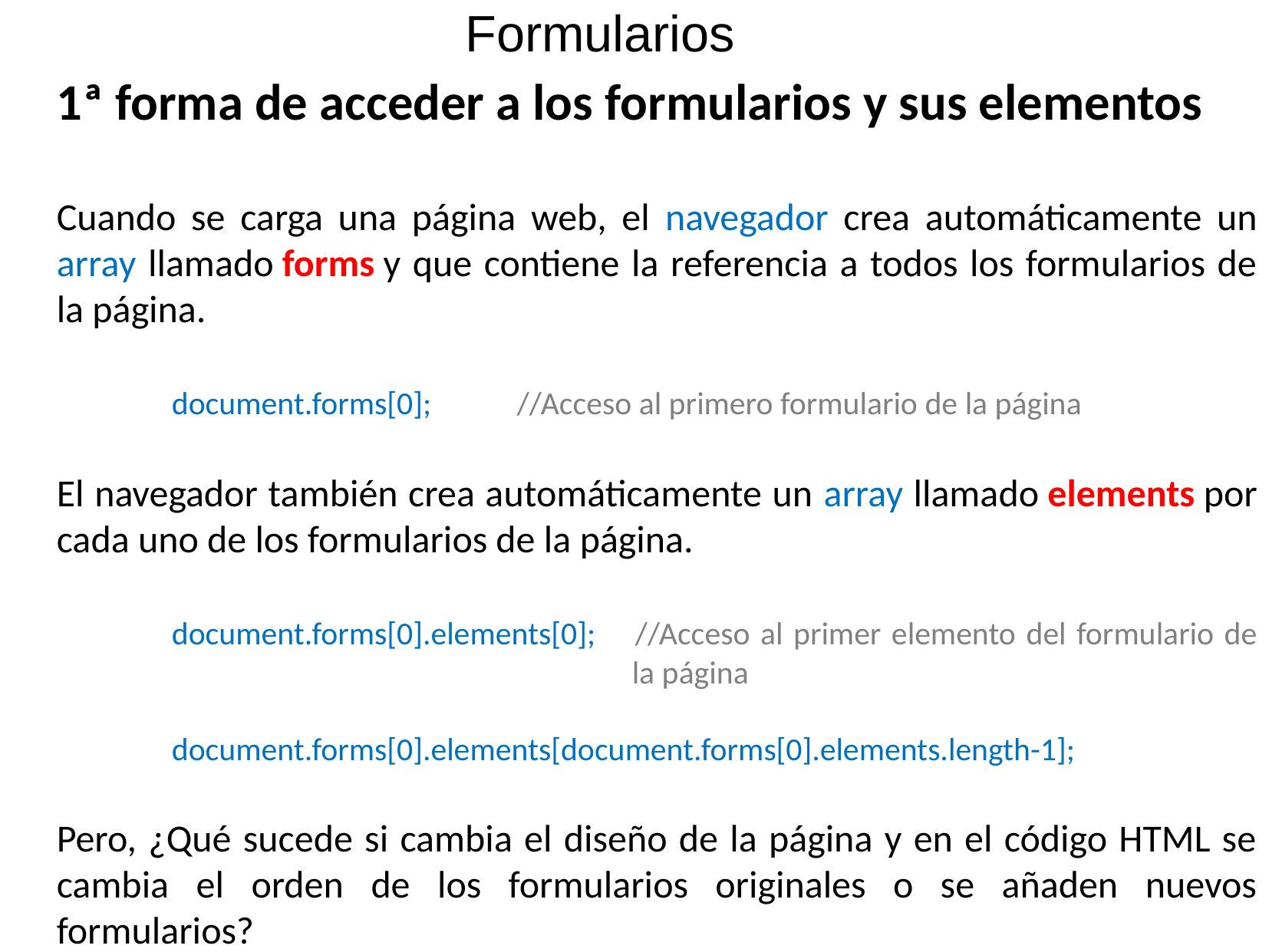

Formularios
1ª forma de acceder a los formularios y sus elementos

Cuando se carga una página web, el navegador crea automáticamente un array llamado forms y que contiene la referencia a todos los formularios de la página.

	document.forms[0];  	//Acceso al primero formulario de la página

El navegador también crea automáticamente un array llamado elements por cada uno de los formularios de la página.

	document.forms[0].elements[0]; 	//Acceso al primer elemento del formulario de 					la página

	document.forms[0].elements[document.forms[0].elements.length-1];

Pero, ¿Qué sucede si cambia el diseño de la página y en el código HTML se cambia el orden de los formularios originales o se añaden nuevos formularios?